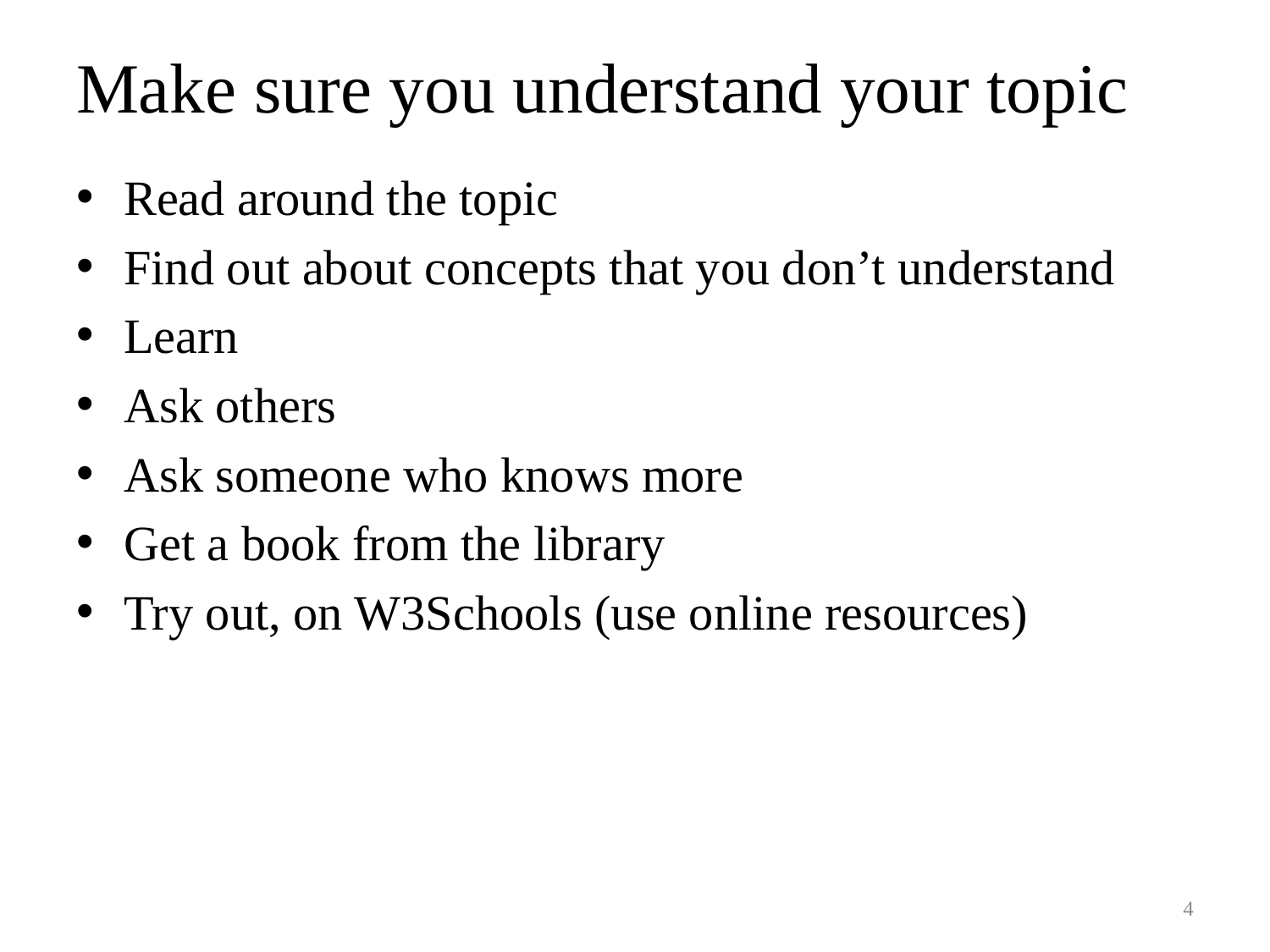

# Make sure you understand your topic
Read around the topic
Find out about concepts that you don’t understand
Learn
Ask others
Ask someone who knows more
Get a book from the library
Try out, on W3Schools (use online resources)
4